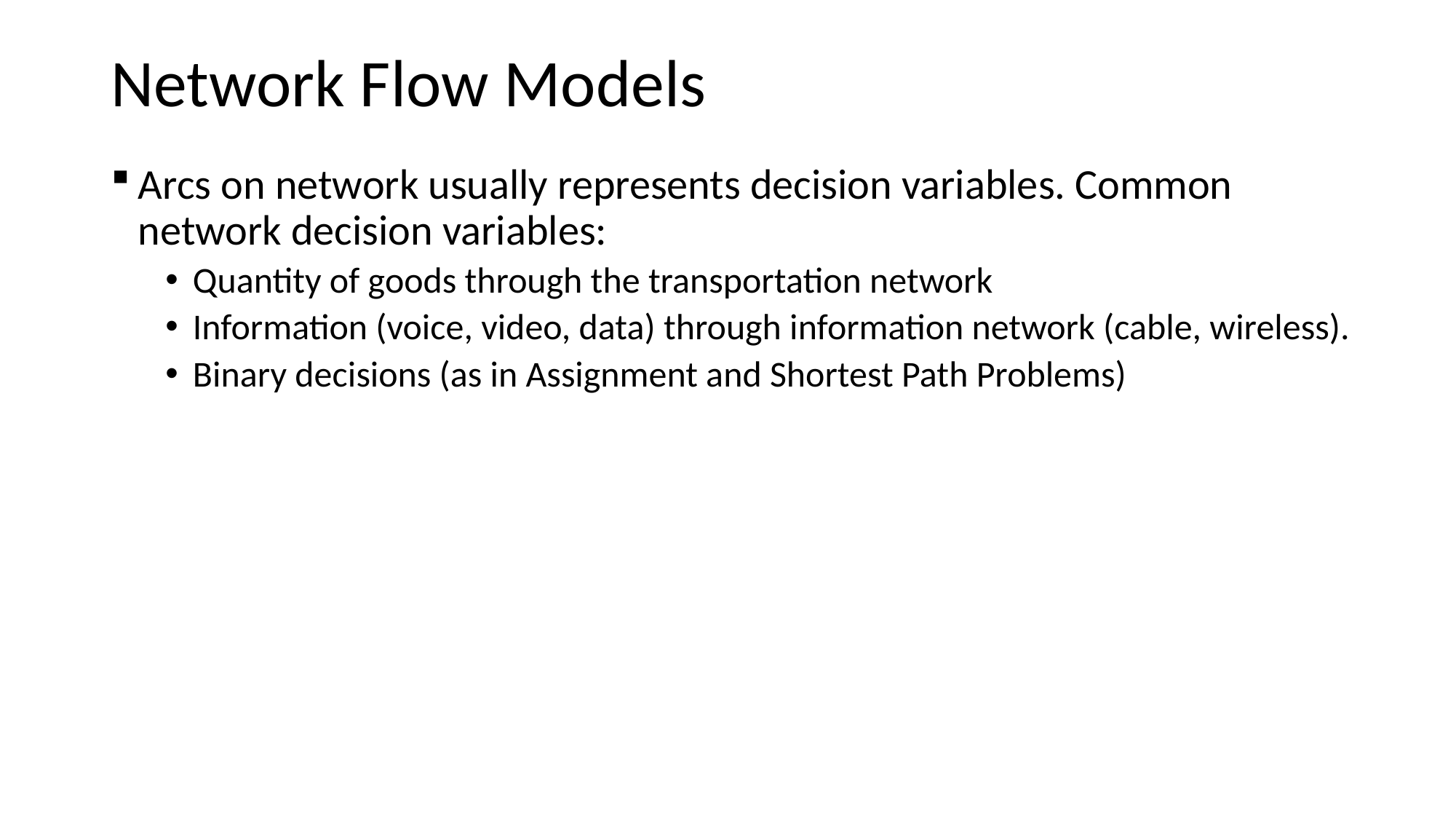

# Network Flow Models
Arcs on network usually represents decision variables. Common network decision variables:
Quantity of goods through the transportation network
Information (voice, video, data) through information network (cable, wireless).
Binary decisions (as in Assignment and Shortest Path Problems)